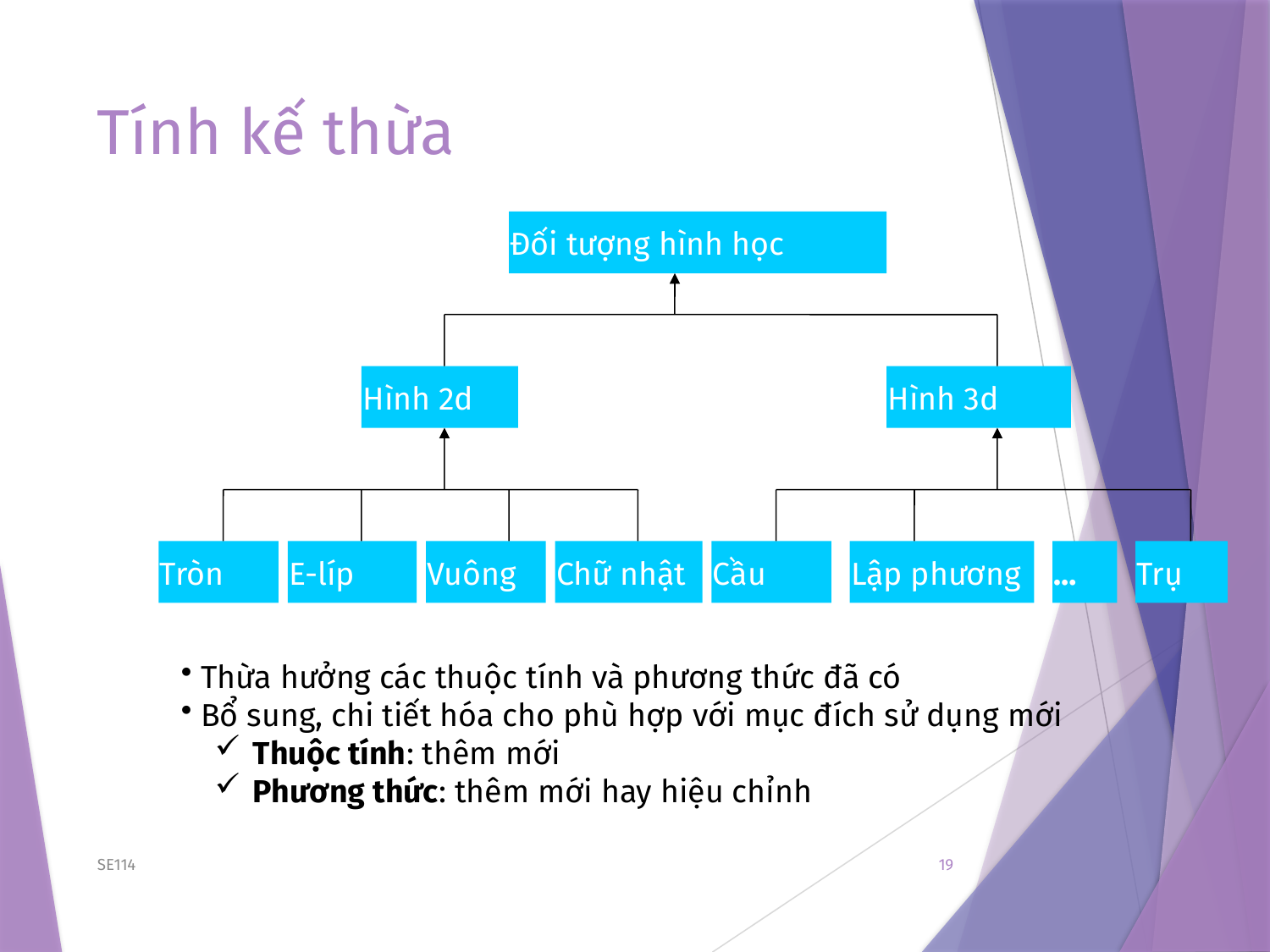

# Tính kế thừa
Đối tượng hình học

Hình 2d
Hình 3d

Tròn
E-líp
Vuông
Chữ nhật
Cầu
Lập phương
…
Trụ
 Thừa hưởng các thuộc tính và phương thức đã có
 Bổ sung, chi tiết hóa cho phù hợp với mục đích sử dụng mới
 Thuộc tính: thêm mới
 Phương thức: thêm mới hay hiệu chỉnh
SE114
19